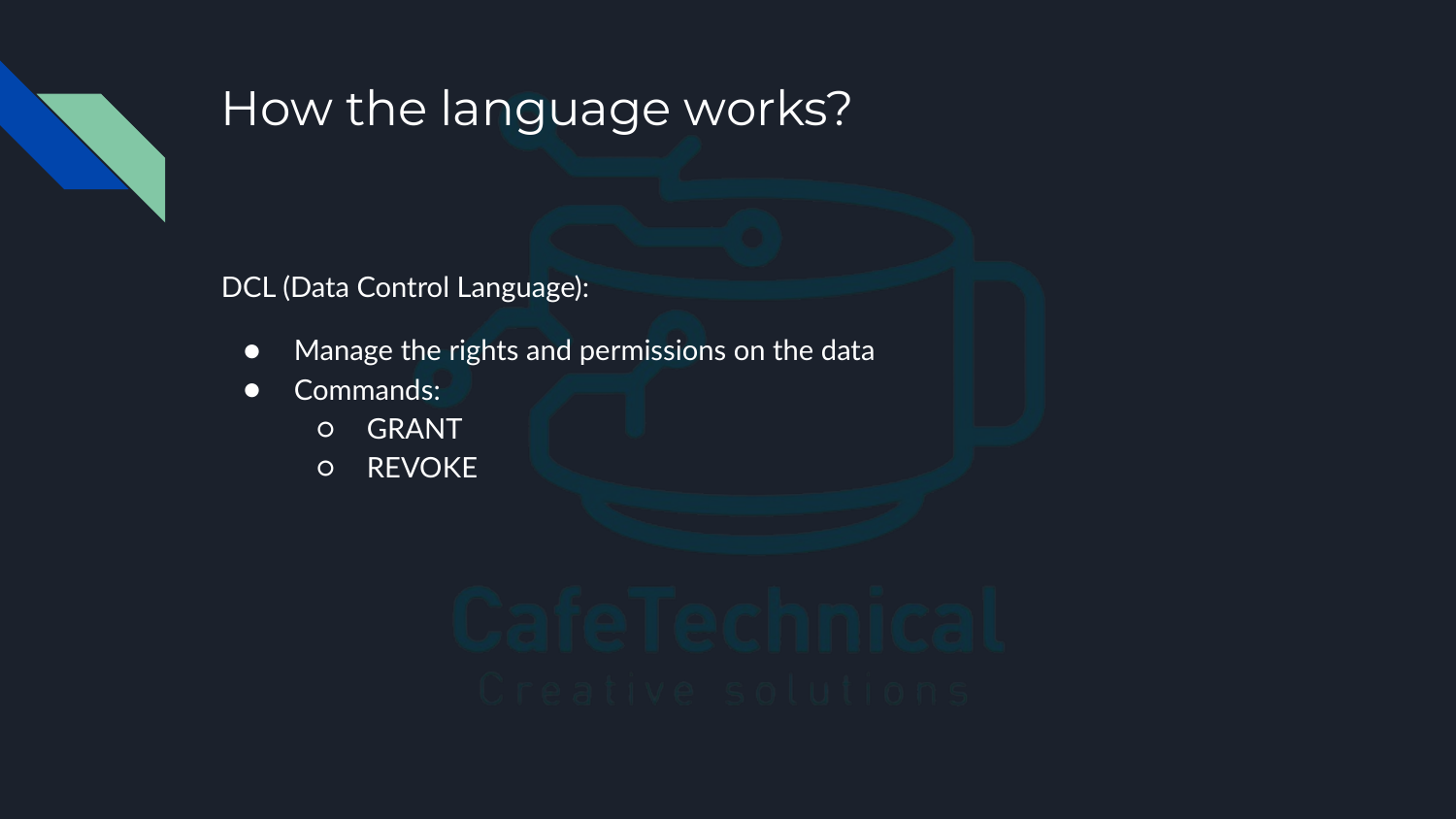

# How the language works?
DCL (Data Control Language):
Manage the rights and permissions on the data
Commands:
GRANT
REVOKE